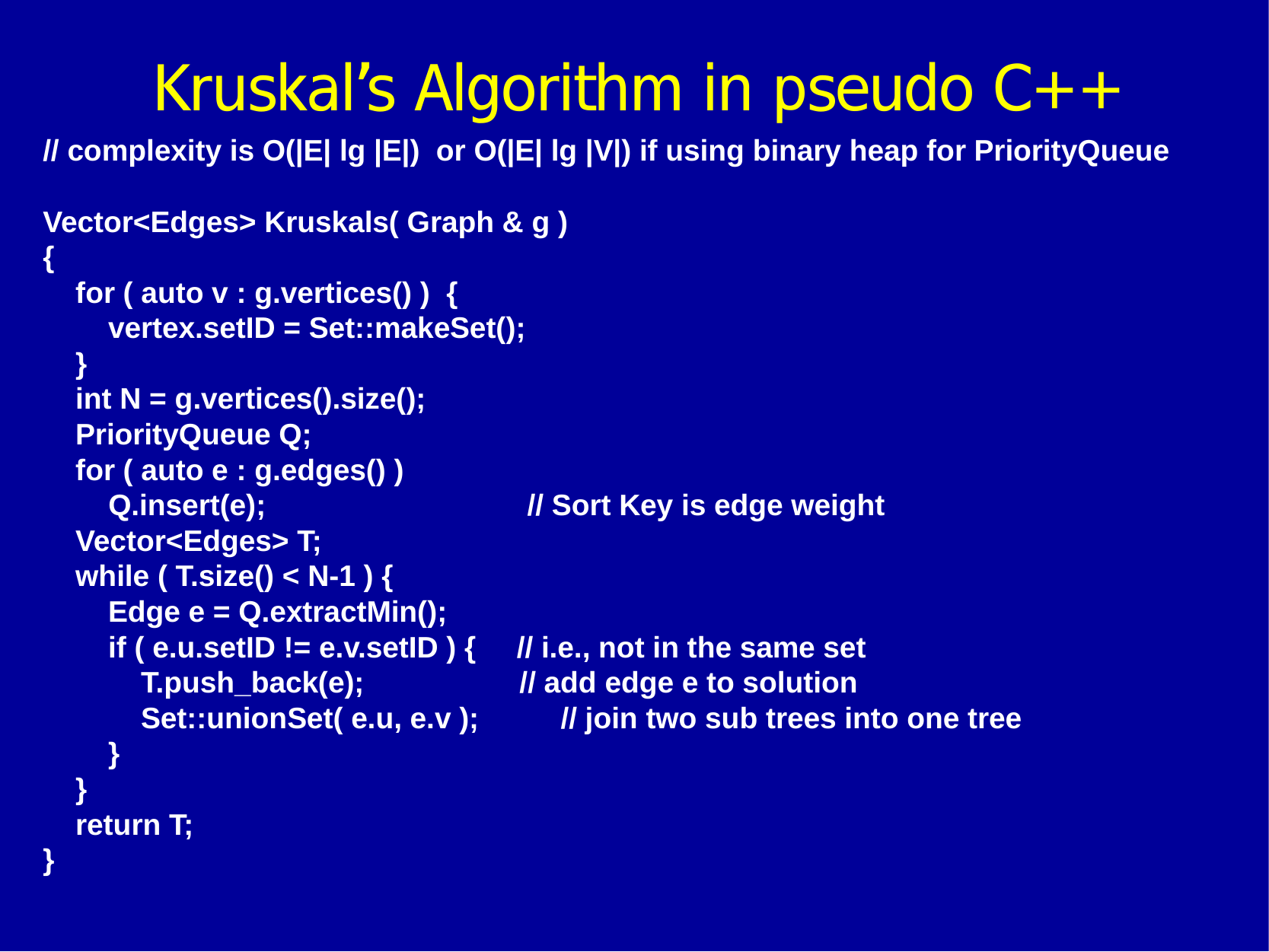

# Kruskal’s Algorithm in pseudo C++
// complexity is O(|E| lg |E|)  or O(|E| lg |V|) if using binary heap for PriorityQueue
Vector<Edges> Kruskals( Graph & g )
{
    for ( auto v : g.vertices() )  {
        vertex.setID = Set::makeSet();
    }
    int N = g.vertices().size();
    PriorityQueue Q;
    for ( auto e : g.edges() )
        Q.insert(e);                                // Sort Key is edge weight
    Vector<Edges> T;
    while ( T.size() < N-1 ) {
        Edge e = Q.extractMin();
        if ( e.u.setID != e.v.setID ) {     // i.e., not in the same set
            T.push_back(e);                   // add edge e to solution
            Set::unionSet( e.u, e.v );          // join two sub trees into one tree
        }
    }
    return T;
}